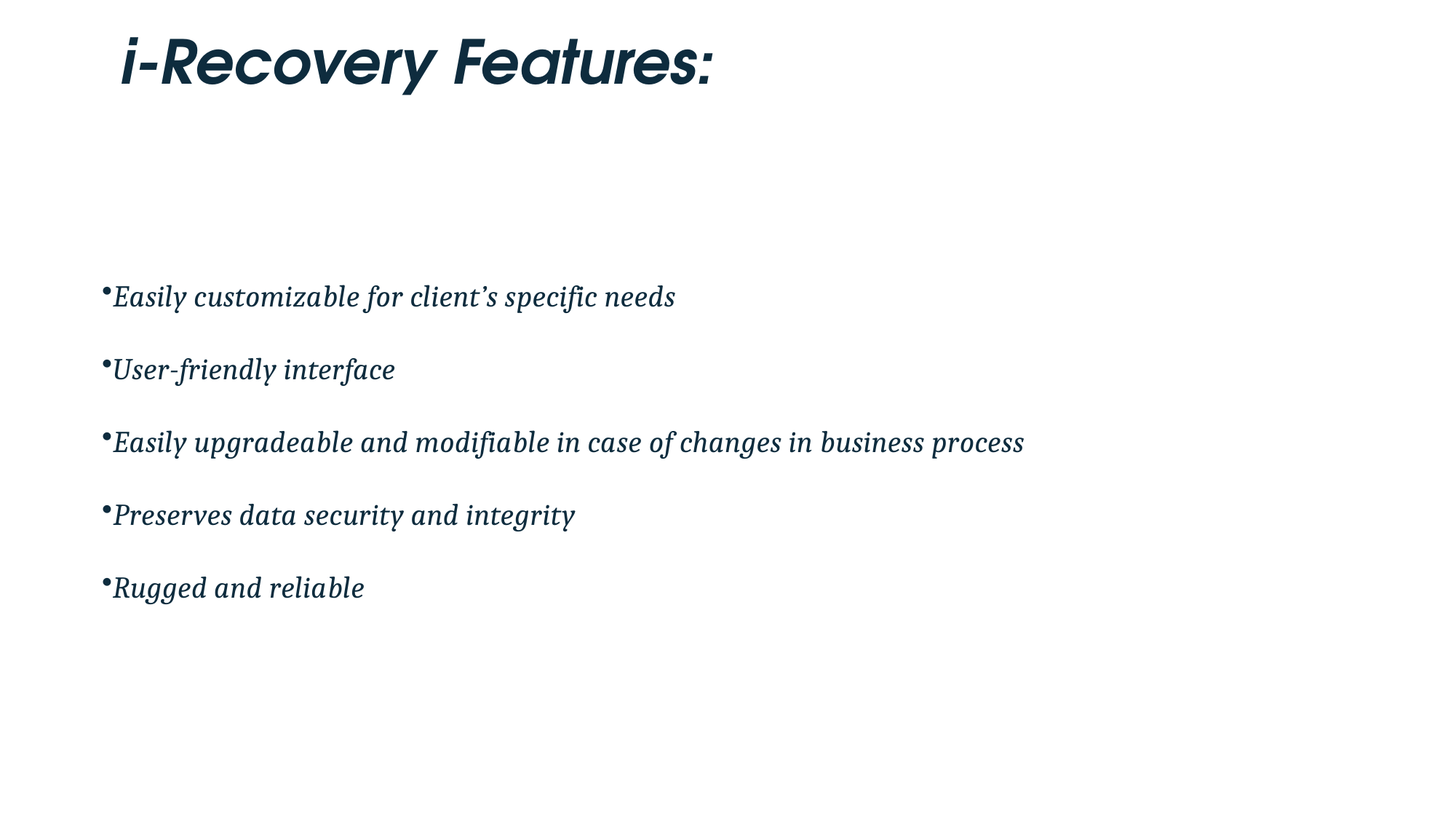

# i-Recovery Features:
Easily customizable for client’s specific needs

User-friendly interface

Easily upgradeable and modifiable in case of changes in business process

Preserves data security and integrity

Rugged and reliable